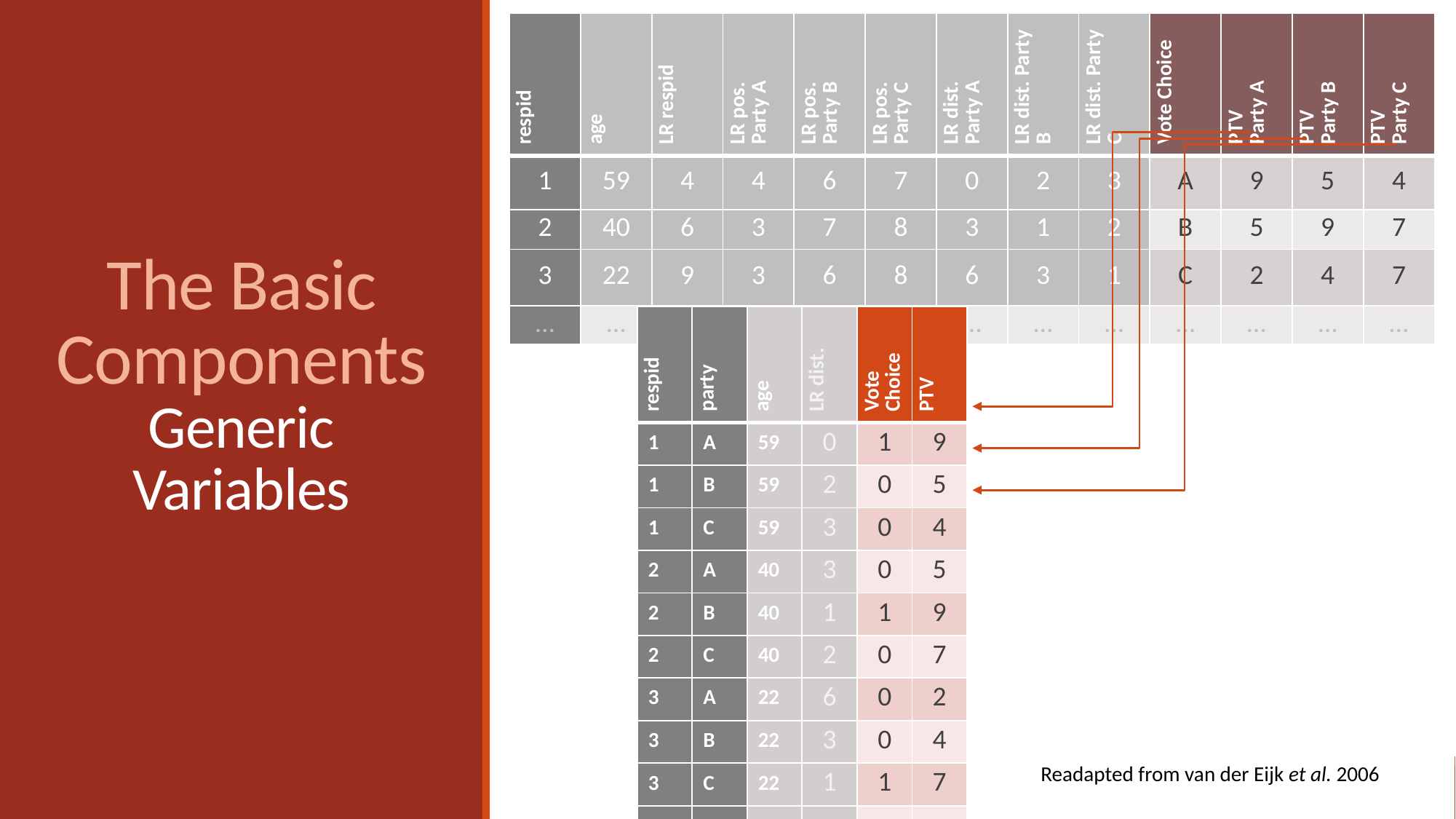

| respid | age | LR respid | LR pos. Party A | LR pos. Party B | LR pos. Party C | LR dist. Party A | LR dist. Party B | LR dist. Party C | Vote Choice | PTV Party A | PTV Party B | PTV Party C |
| --- | --- | --- | --- | --- | --- | --- | --- | --- | --- | --- | --- | --- |
| 1 | 59 | 4 | 4 | 6 | 7 | 0 | 2 | 3 | A | 9 | 5 | 4 |
| 2 | 40 | 6 | 3 | 7 | 8 | 3 | 1 | 2 | B | 5 | 9 | 7 |
| 3 | 22 | 9 | 3 | 6 | 8 | 6 | 3 | 1 | C | 2 | 4 | 7 |
| … | … | … | … | … | … | … | … | … | … | … | … | … |
# The Basic Components Generic Variables
| respid | party | age | LR dist. | Vote Choice | PTV |
| --- | --- | --- | --- | --- | --- |
| 1 | A | 59 | 0 | 1 | 9 |
| 1 | B | 59 | 2 | 0 | 5 |
| 1 | C | 59 | 3 | 0 | 4 |
| 2 | A | 40 | 3 | 0 | 5 |
| 2 | B | 40 | 1 | 1 | 9 |
| 2 | C | 40 | 2 | 0 | 7 |
| 3 | A | 22 | 6 | 0 | 2 |
| 3 | B | 22 | 3 | 0 | 4 |
| 3 | C | 22 | 1 | 1 | 7 |
| … | … | … | … | … | … |
Readapted from van der Eijk et al. 2006